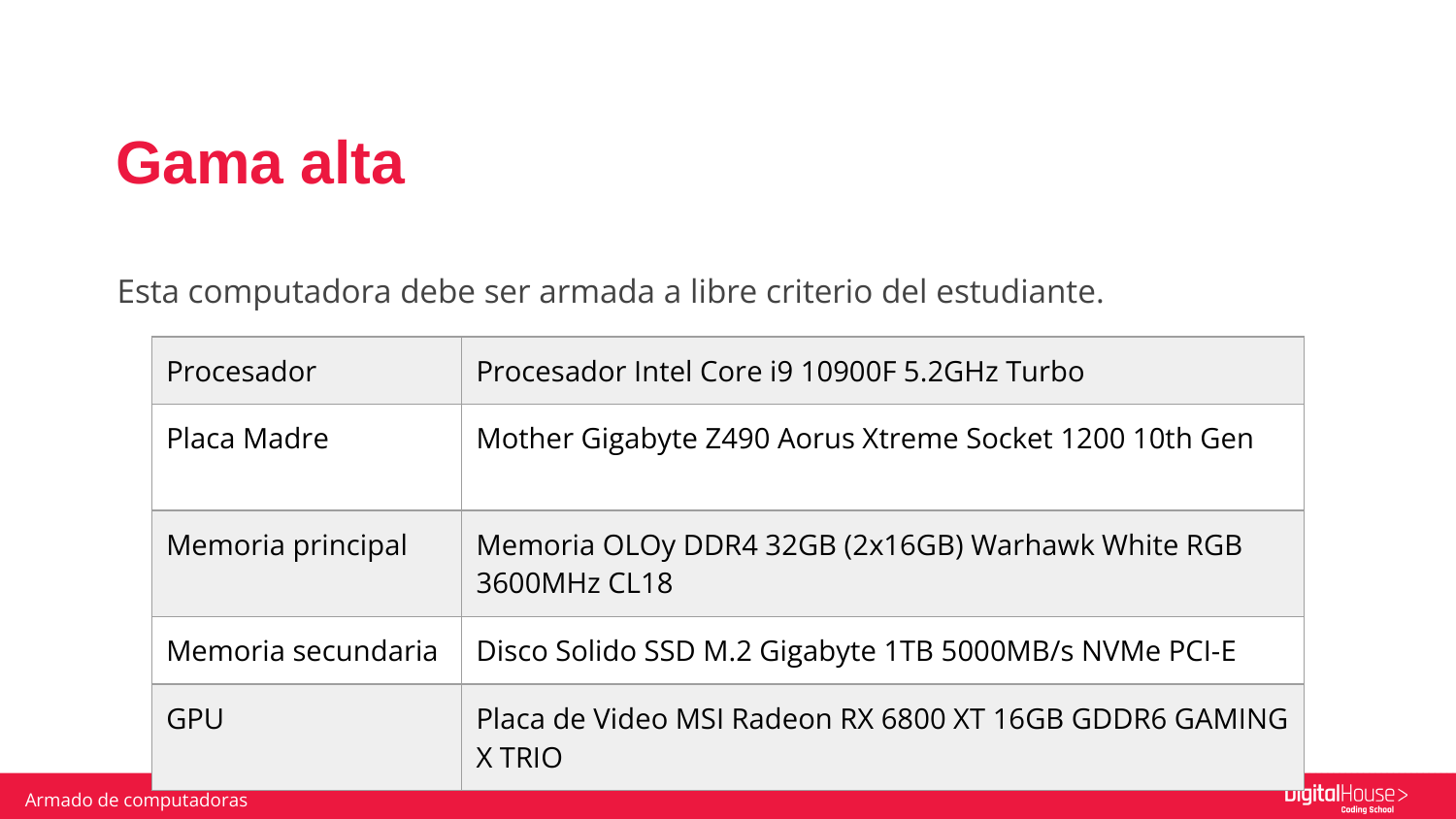

Gama alta
Esta computadora debe ser armada a libre criterio del estudiante.

| Procesador | Procesador Intel Core i9 10900F 5.2GHz Turbo |
| --- | --- |
| Placa Madre | Mother Gigabyte Z490 Aorus Xtreme Socket 1200 10th Gen |
| Memoria principal | Memoria OLOy DDR4 32GB (2x16GB) Warhawk White RGB 3600MHz CL18 |
| Memoria secundaria | Disco Solido SSD M.2 Gigabyte 1TB 5000MB/s NVMe PCI-E |
| GPU | Placa de Video MSI Radeon RX 6800 XT 16GB GDDR6 GAMING X TRIO |